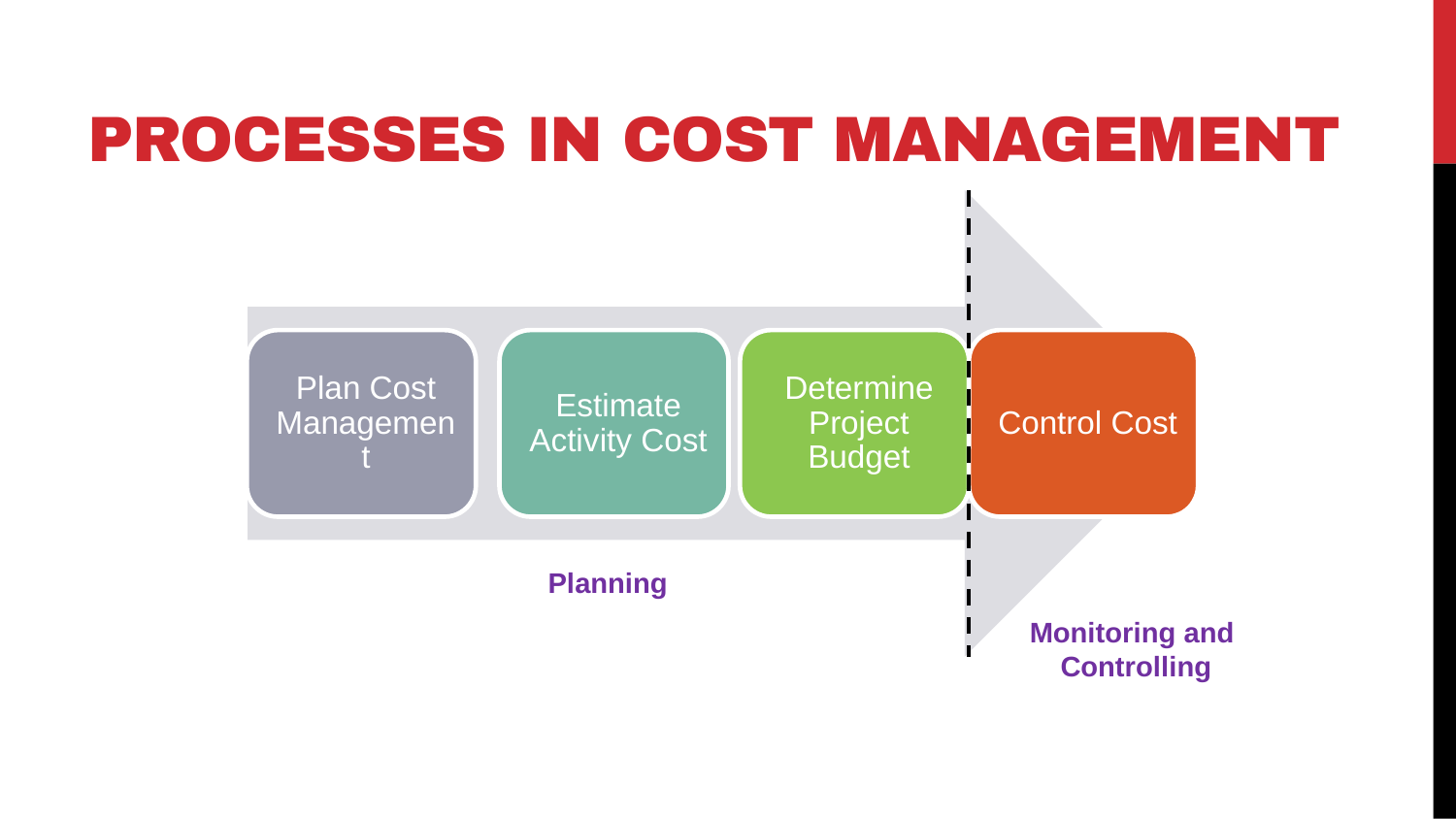

# Processes in Cost Management
Plan Cost Management
Estimate Activity Cost
Determine Project Budget
Control Cost
Planning
Monitoring and
Controlling